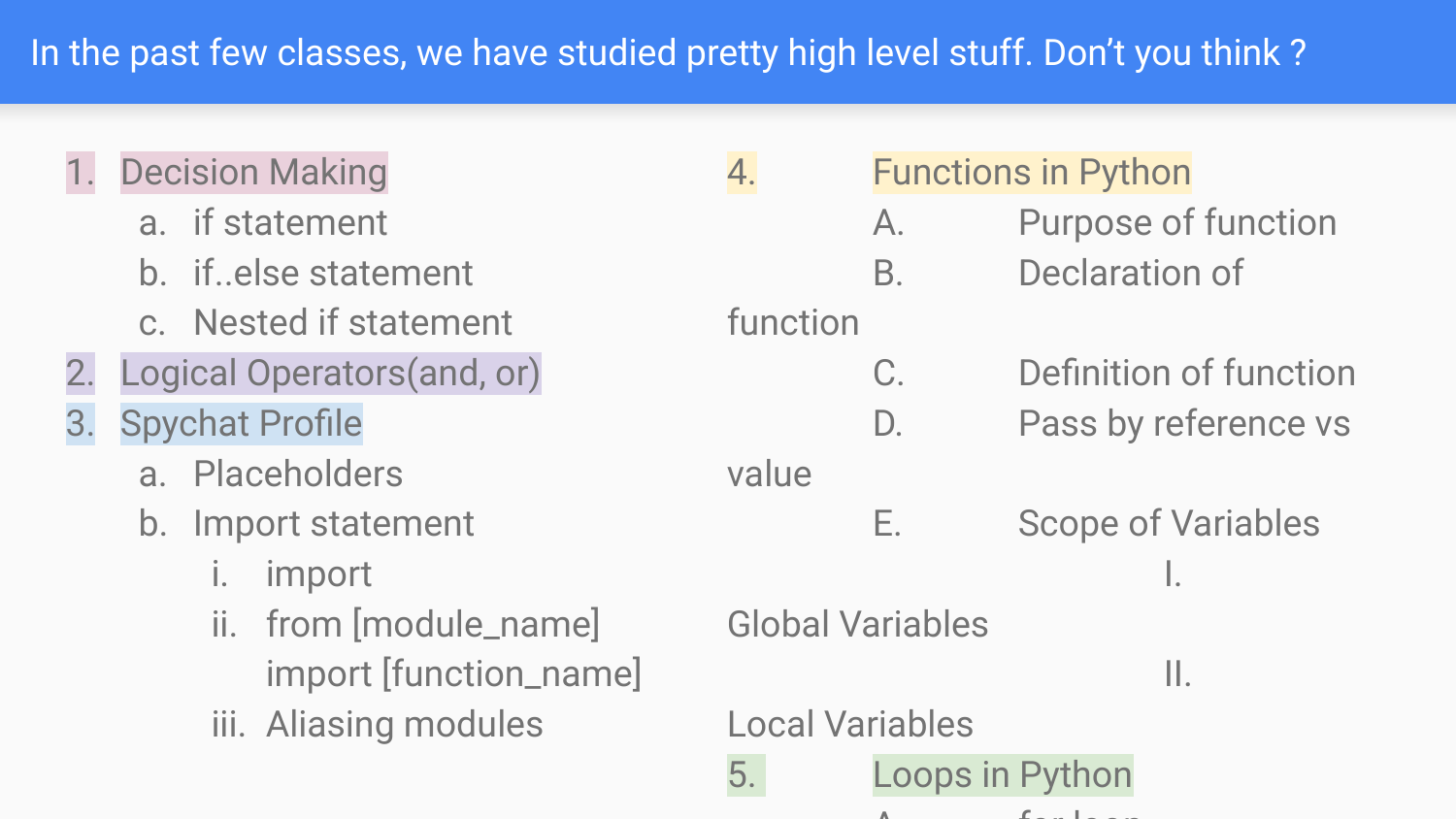

# In the past few classes, we have studied pretty high level stuff. Don’t you think ?
Decision Making
if statement
if..else statement
Nested if statement
Logical Operators(and, or)
Spychat Profile
Placeholders
Import statement
import
from [module_name] import [function_name]
Aliasing modules
4.	Functions in Python
	A.	Purpose of function
	B. 	Declaration of function
	C.   	Definition of function
	D. 	Pass by reference vs value
	E.	Scope of Variables
			I.	Global Variables
			II.	Local Variables
5. 	Loops in Python
	A.	for loop
	B.	while loop
	C.	Nested loops